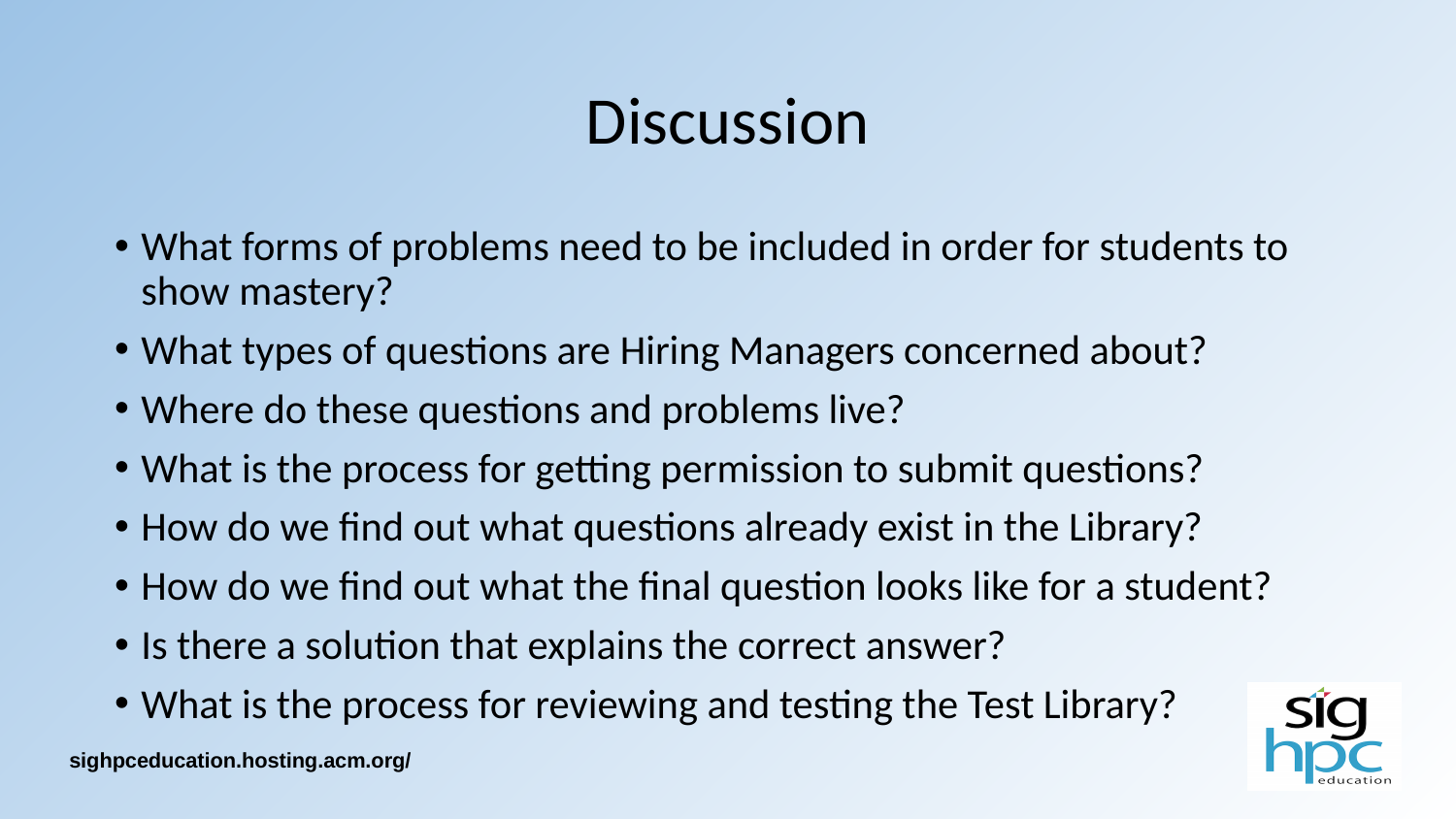

# Discussion
What forms of problems need to be included in order for students to show mastery?
What types of questions are Hiring Managers concerned about?
Where do these questions and problems live?
What is the process for getting permission to submit questions?
How do we find out what questions already exist in the Library?
How do we find out what the final question looks like for a student?
Is there a solution that explains the correct answer?
What is the process for reviewing and testing the Test Library?